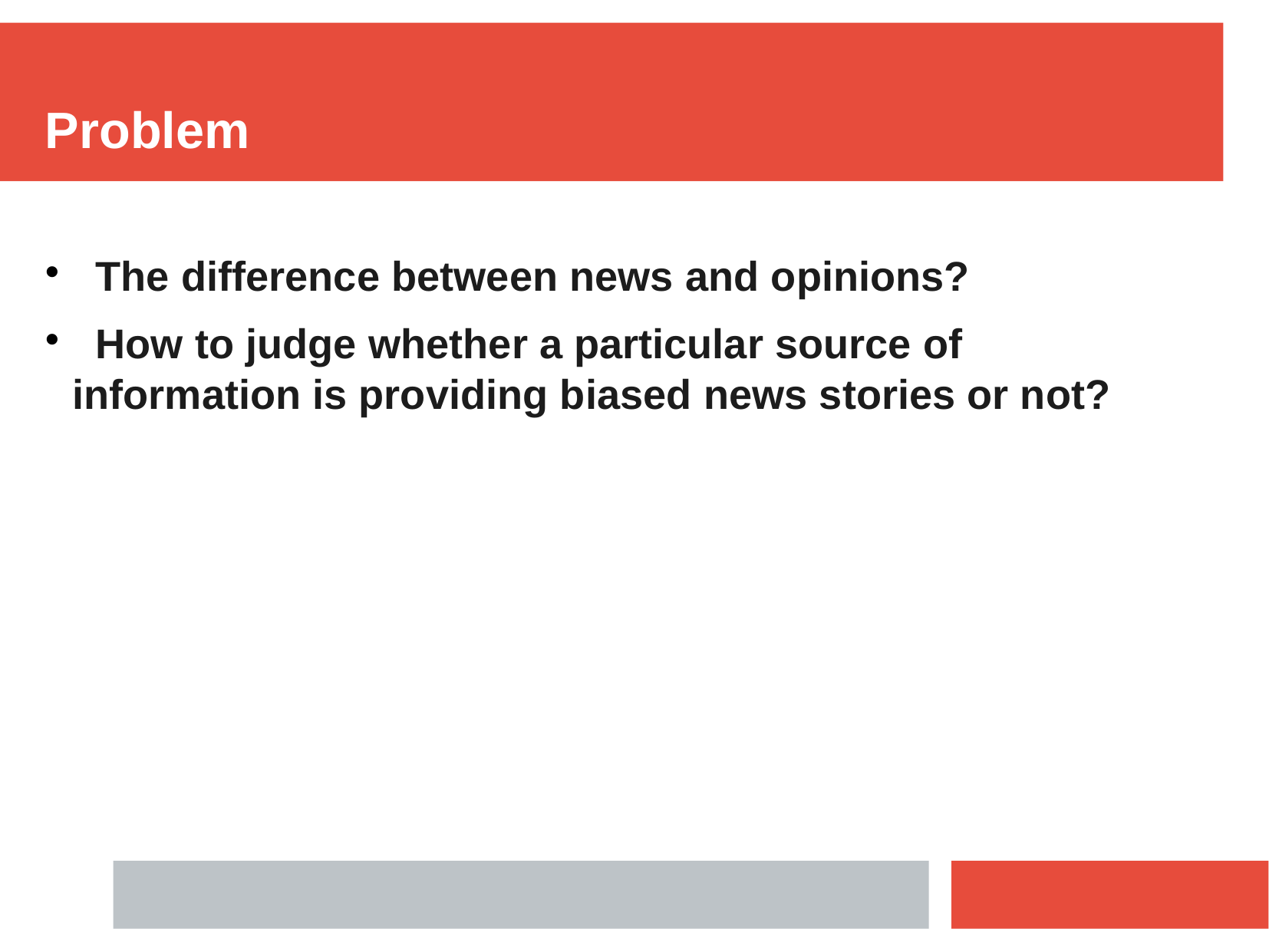

Problem
  The difference between news and opinions?
  How to judge whether a particular source of information is providing biased news stories or not?